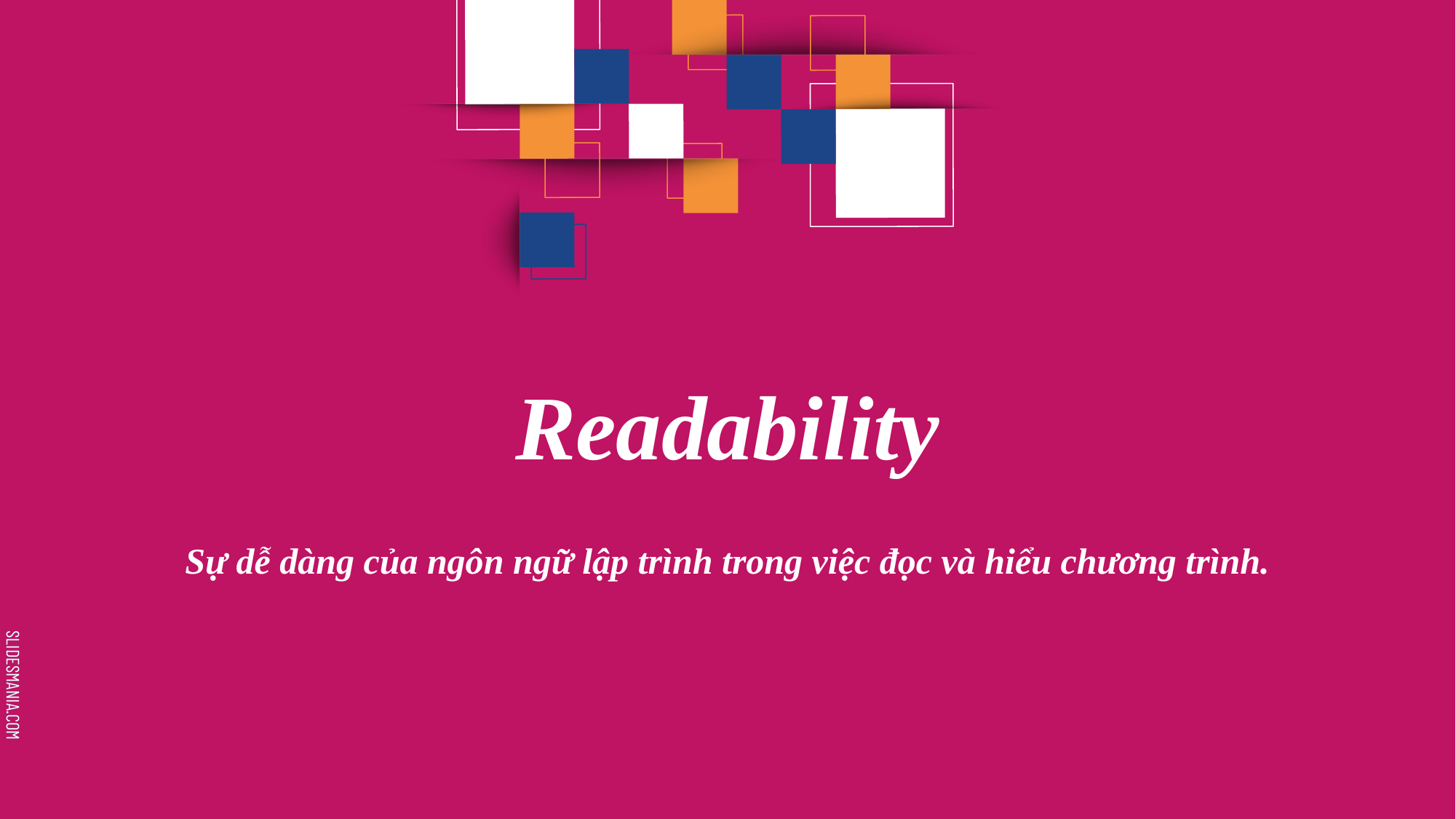

# Readability
Sự dễ dàng của ngôn ngữ lập trình trong việc đọc và hiểu chương trình.